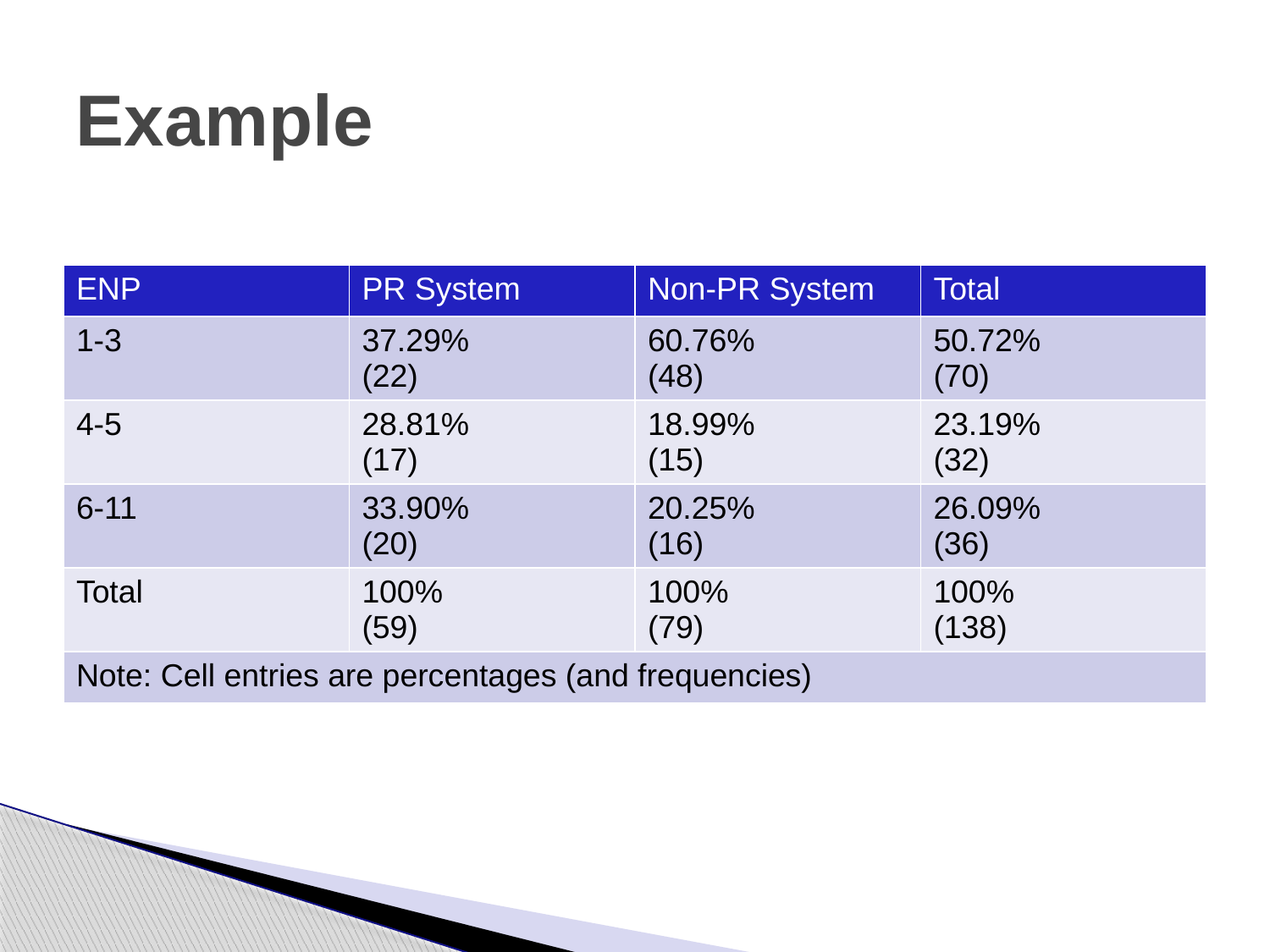

# Example
| ENP | PR System | Non-PR System | Total |
| --- | --- | --- | --- |
| 1-3 | 37.29% (22) | 60.76% (48) | 50.72% (70) |
| 4-5 | 28.81% (17) | 18.99% (15) | 23.19% (32) |
| 6-11 | 33.90% (20) | 20.25% (16) | 26.09% (36) |
| Total | 100% (59) | 100% (79) | 100% (138) |
| Note: Cell entries are percentages (and frequencies) |  |  |  |